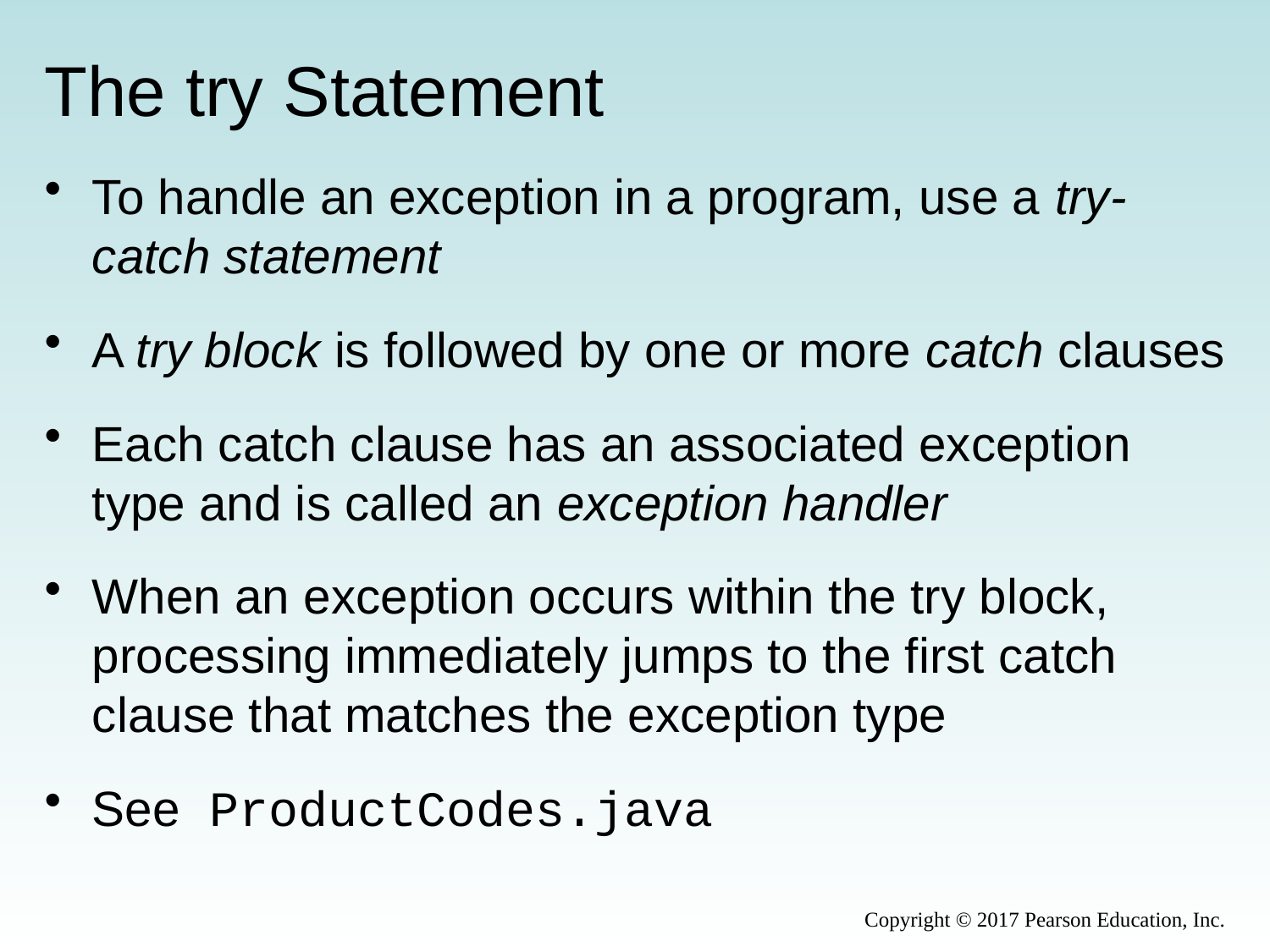

# The try Statement
To handle an exception in a program, use a try-catch statement
A try block is followed by one or more catch clauses
Each catch clause has an associated exception type and is called an exception handler
When an exception occurs within the try block, processing immediately jumps to the first catch clause that matches the exception type
See ProductCodes.java
Copyright © 2017 Pearson Education, Inc.